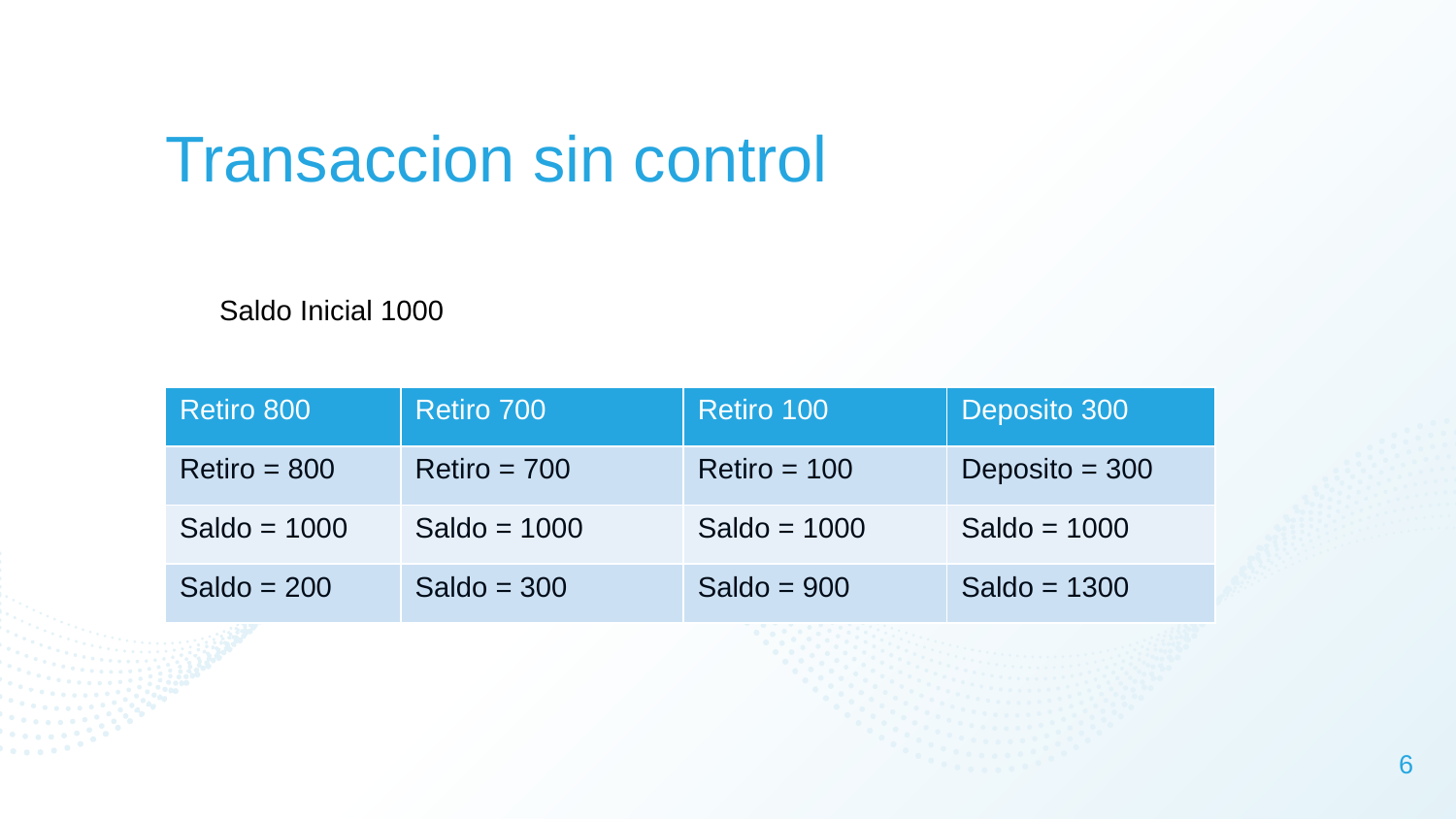

# Transaccion sin control
Saldo Inicial 1000
| Retiro 800 | Retiro 700 | Retiro 100 | Deposito 300 |
| --- | --- | --- | --- |
| Retiro = 800 | Retiro = 700 | Retiro = 100 | Deposito = 300 |
| Saldo = 1000 | Saldo = 1000 | Saldo = 1000 | Saldo = 1000 |
| Saldo = 200 | Saldo = 300 | Saldo = 900 | Saldo = 1300 |
6